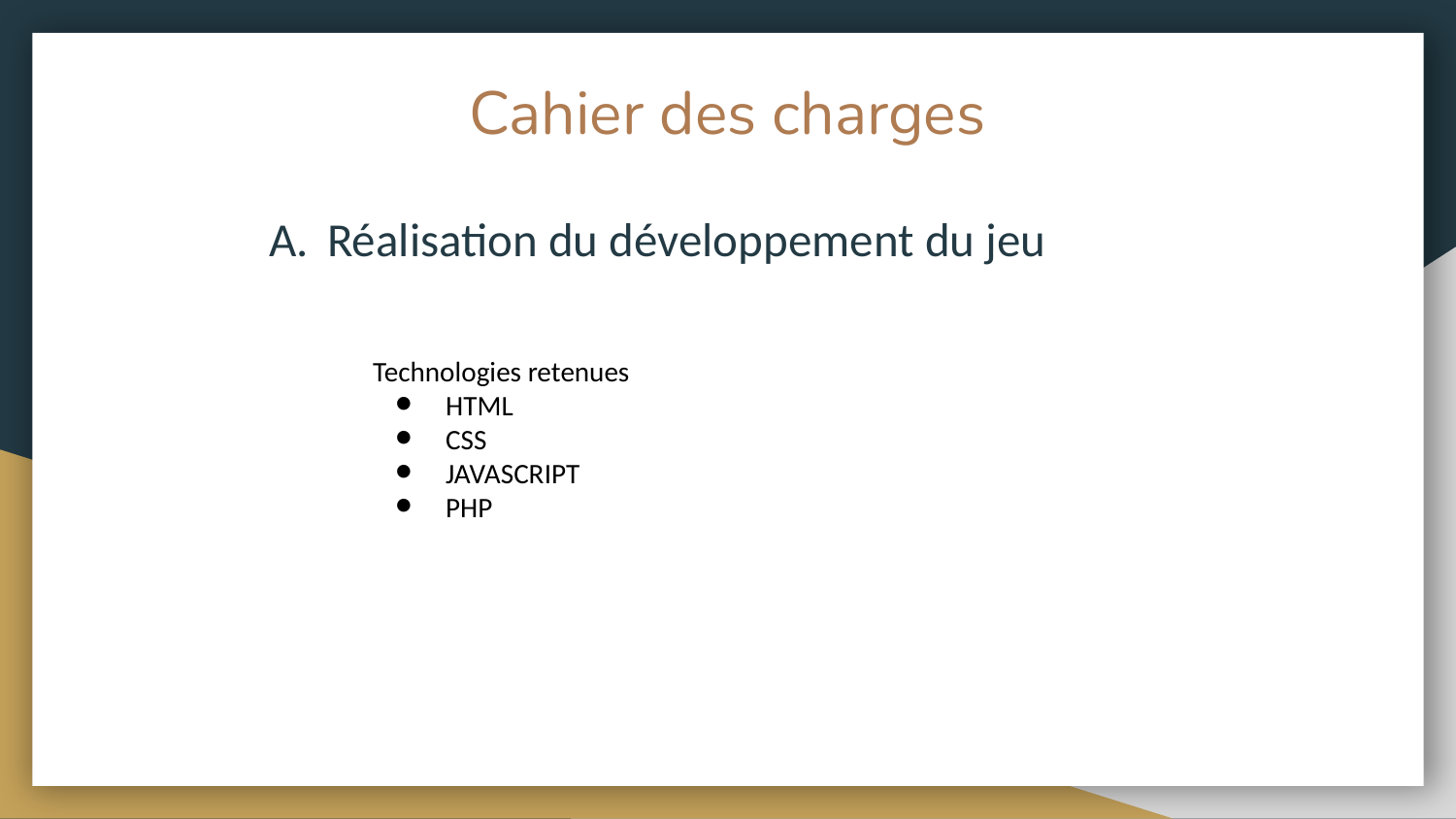

# Cahier des charges
Réalisation du développement du jeu
Technologies retenues
HTML
CSS
JAVASCRIPT
PHP